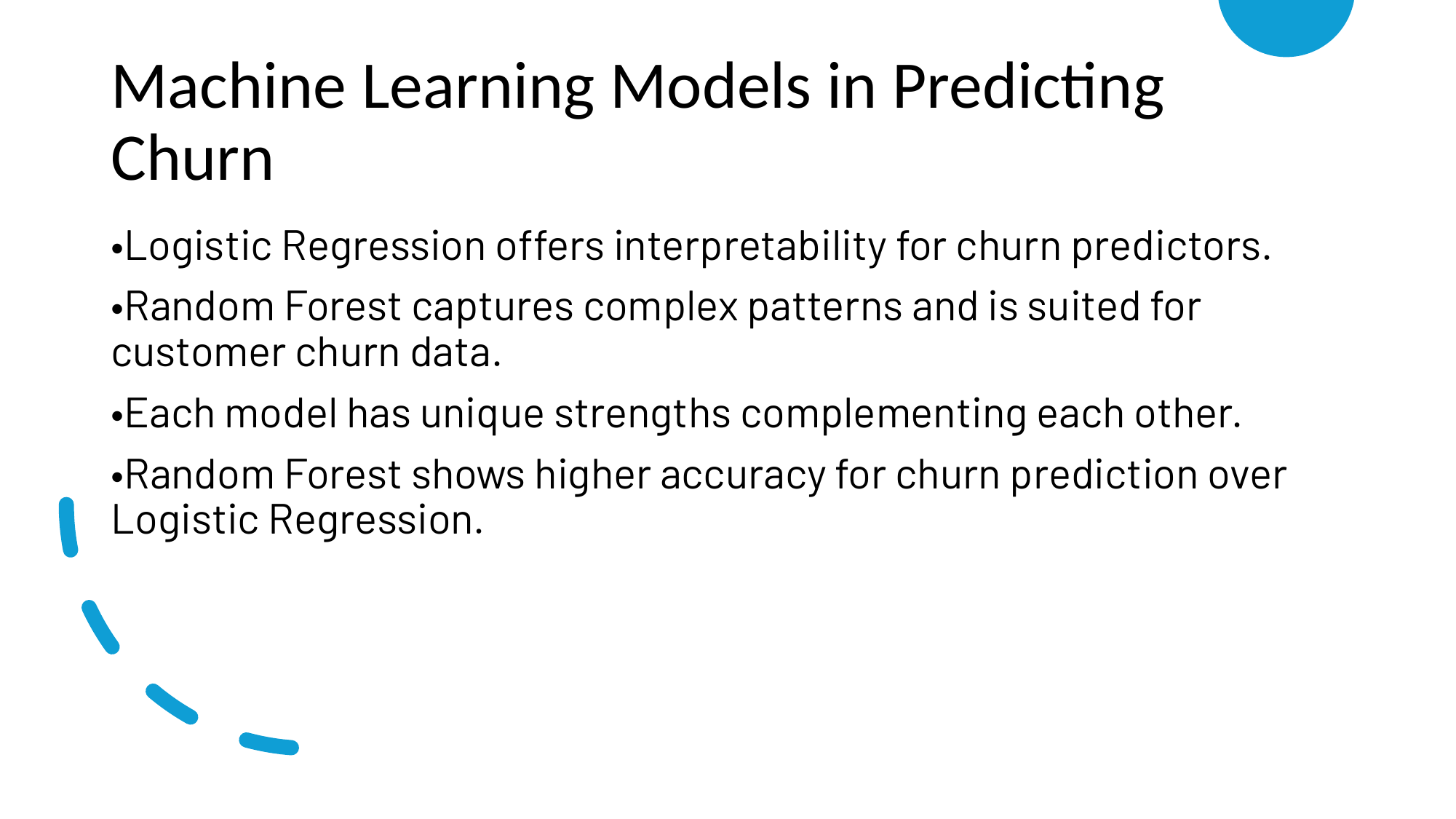

# Machine Learning Models in Predicting Churn
•Logistic Regression offers interpretability for churn predictors.
•Random Forest captures complex patterns and is suited for customer churn data.
•Each model has unique strengths complementing each other.
•Random Forest shows higher accuracy for churn prediction over Logistic Regression.